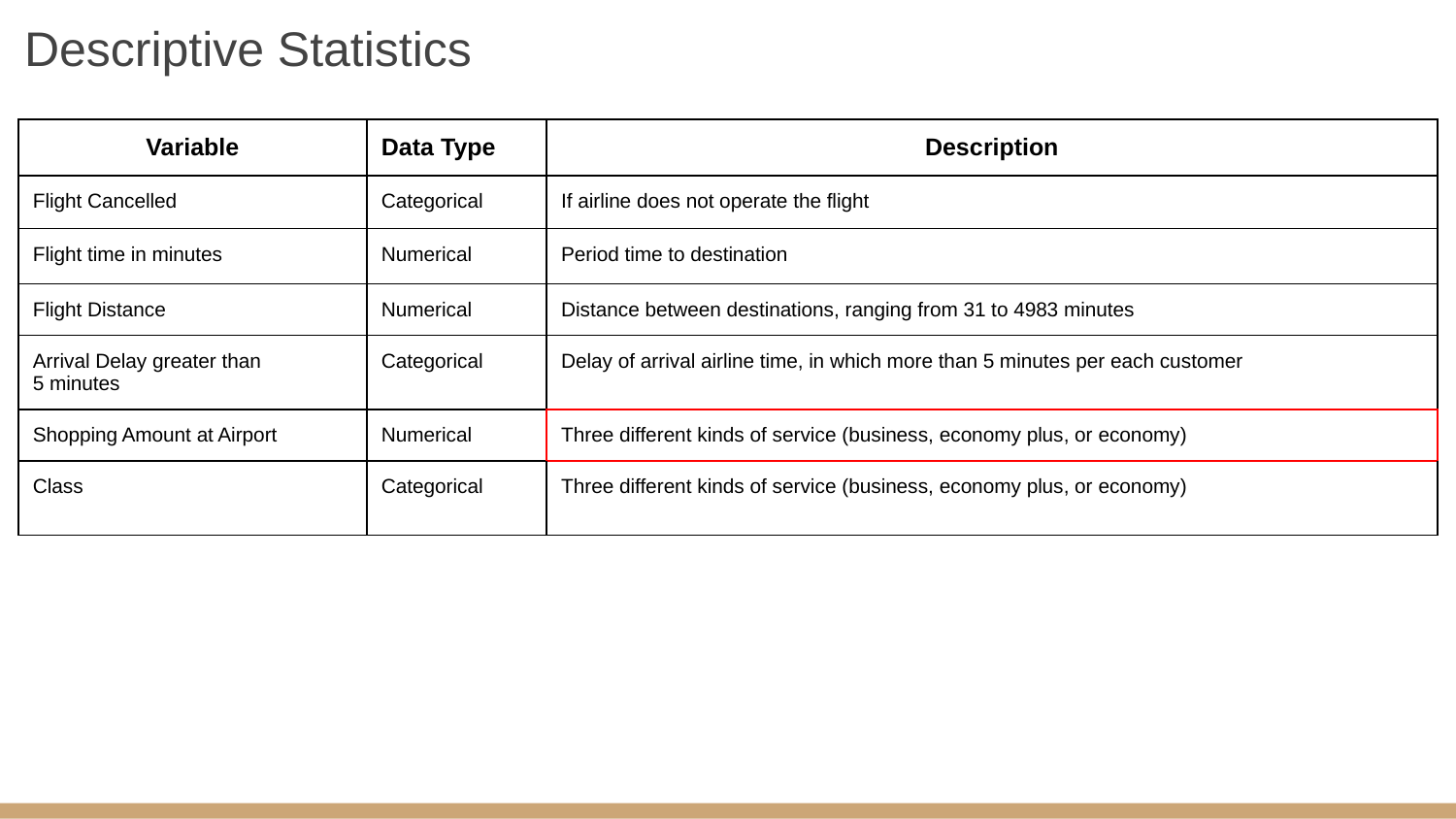

# Descriptive Statistics
| Variable | Data Type | Description |
| --- | --- | --- |
| Flight Cancelled | Categorical | If airline does not operate the flight |
| Flight time in minutes | Numerical | Period time to destination |
| Flight Distance | Numerical | Distance between destinations, ranging from 31 to 4983 minutes |
| Arrival Delay greater than 5 minutes | Categorical | Delay of arrival airline time, in which more than 5 minutes per each customer |
| Shopping Amount at Airport | Numerical | Three different kinds of service (business, economy plus, or economy) |
| Class | Categorical | Three different kinds of service (business, economy plus, or economy) |